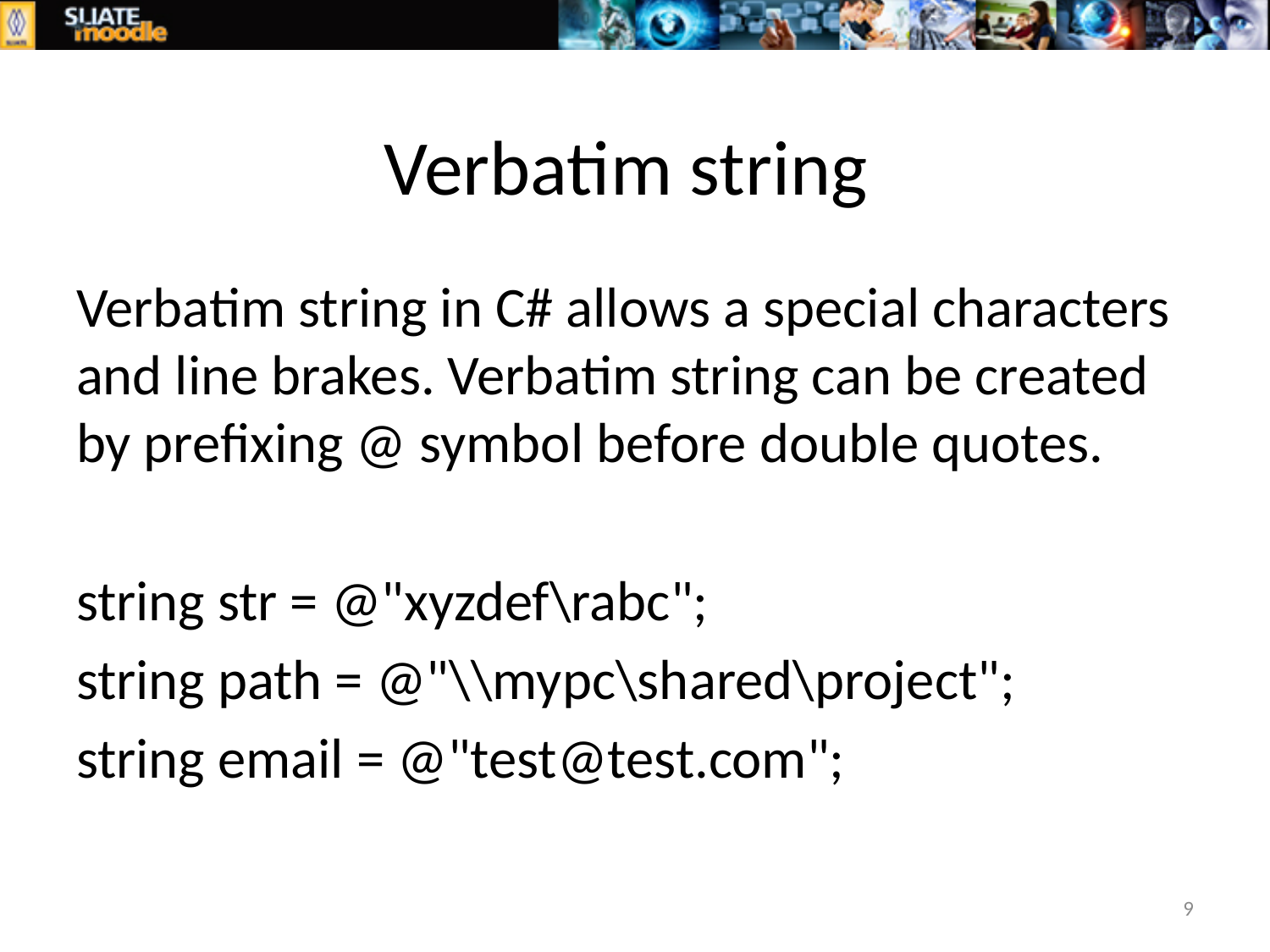

# Verbatim string
Verbatim string in C# allows a special characters and line brakes. Verbatim string can be created by prefixing @ symbol before double quotes.

string str = @"xyzdef\rabc";
string path = @"\\mypc\shared\project";
string email = @"test@test.com";
9